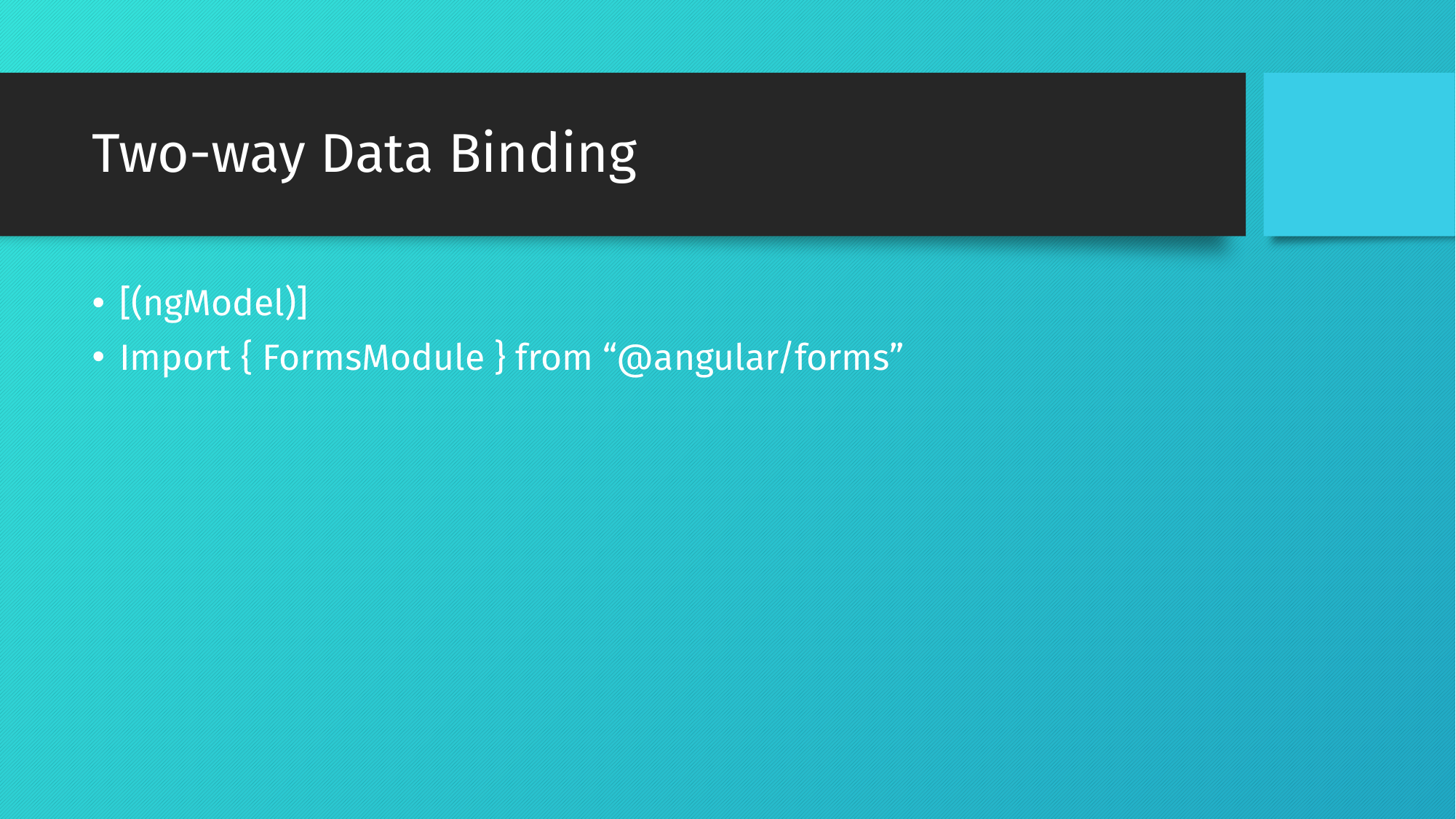

# Two-way Data Binding
[(ngModel)]
Import { FormsModule } from “@angular/forms”